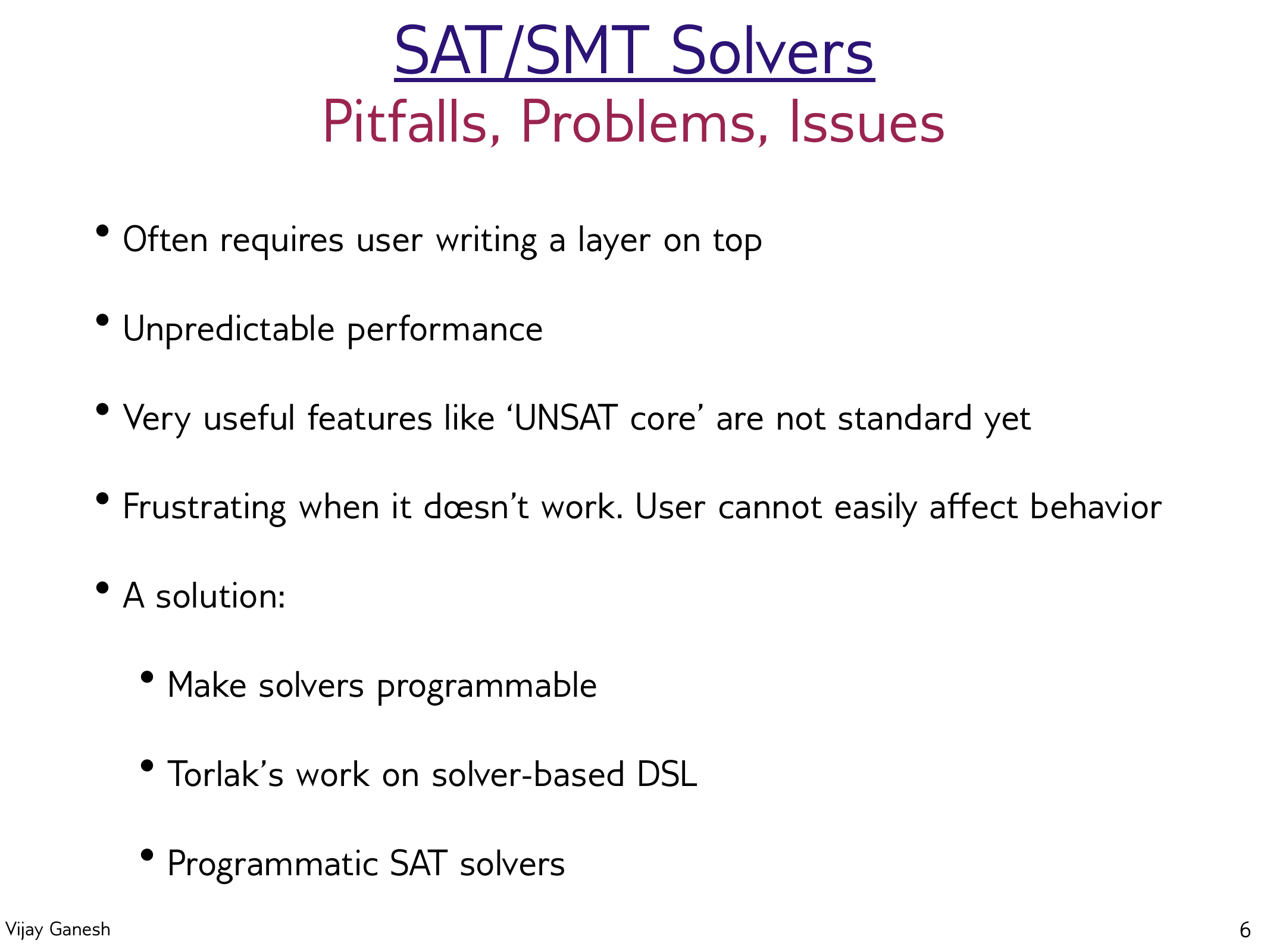

# SAT/SMT Solvers
Pitfalls, Problems, Issues
 Often requires user writing a layer on top

 Unpredictable performance

 Very useful features like ‘UNSAT core’ are not standard yet

 Frustrating when it doesn’t work. User cannot easily affect behavior

 A solution:

 Make solvers programmable

 Torlak’s work on solver-based DSL

 Programmatic SAT solvers
6